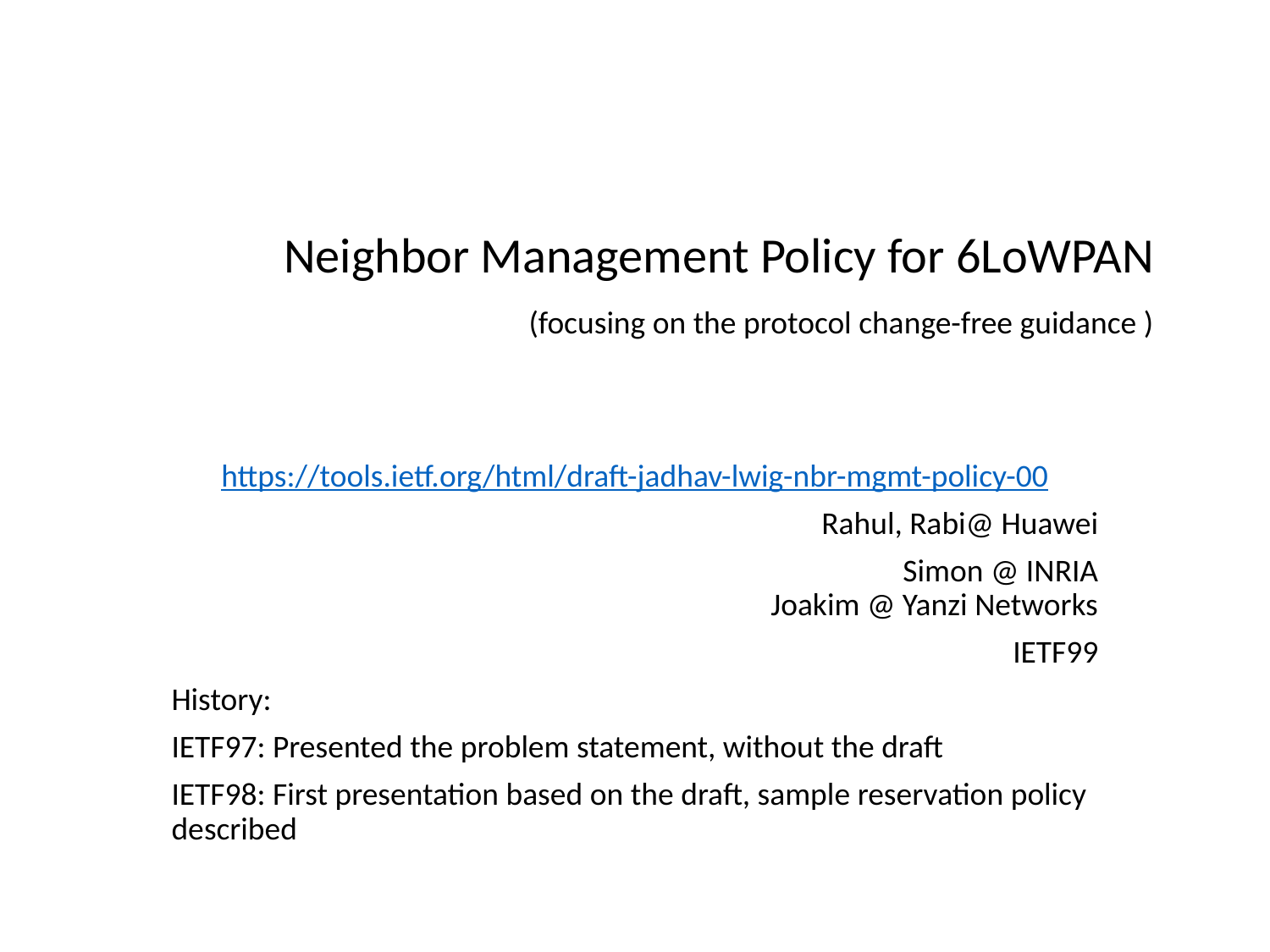

# Neighbor Management Policy for 6LoWPAN (focusing on the protocol change-free guidance )
https://tools.ietf.org/html/draft-jadhav-lwig-nbr-mgmt-policy-00
Rahul, Rabi@ Huawei
Simon @ INRIA
Joakim @ Yanzi Networks
IETF99
History:
IETF97: Presented the problem statement, without the draft
IETF98: First presentation based on the draft, sample reservation policy described